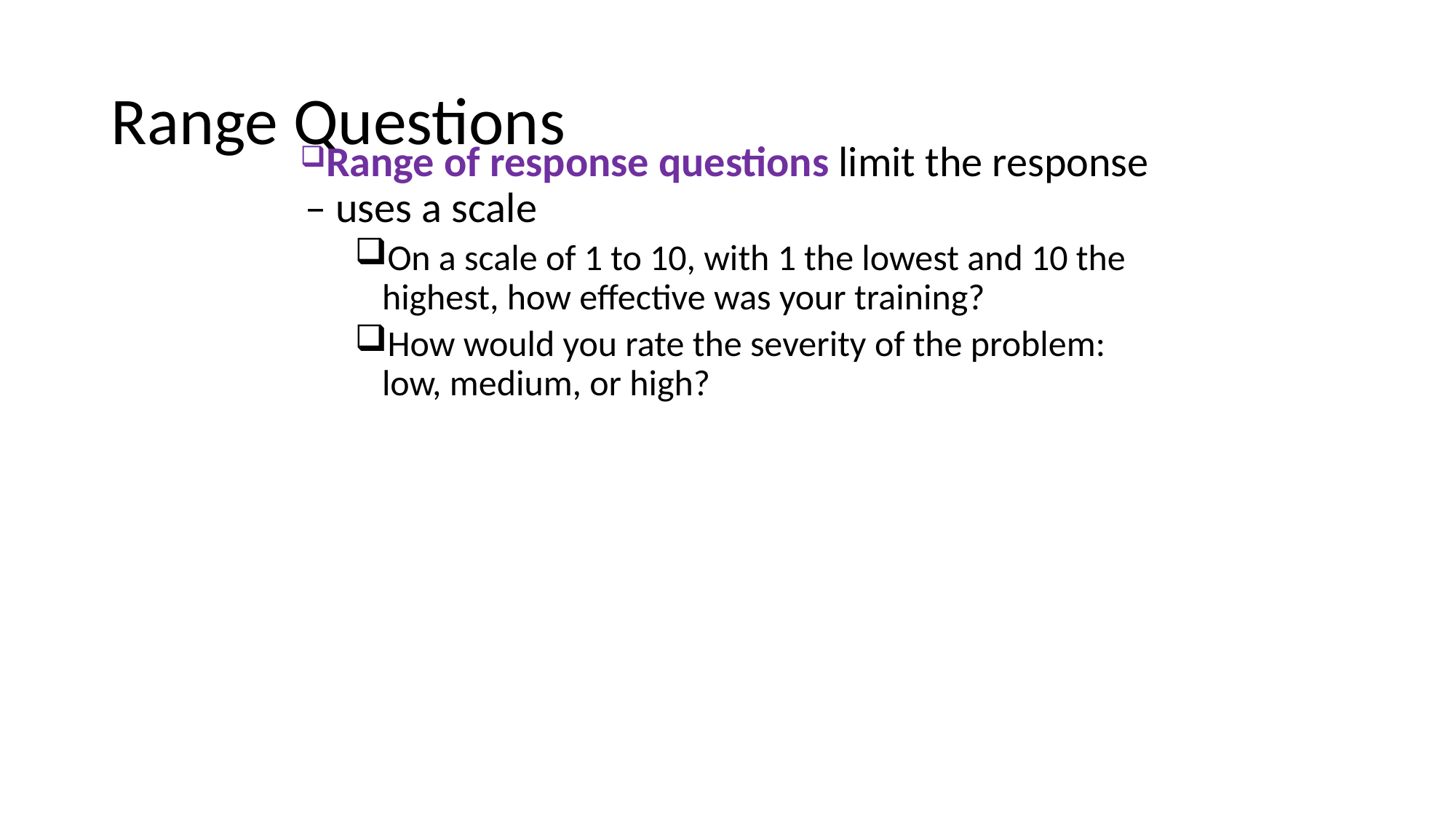

# Range Questions
Range of response questions limit the response – uses a scale
On a scale of 1 to 10, with 1 the lowest and 10 the highest, how effective was your training?
How would you rate the severity of the problem: low, medium, or high?